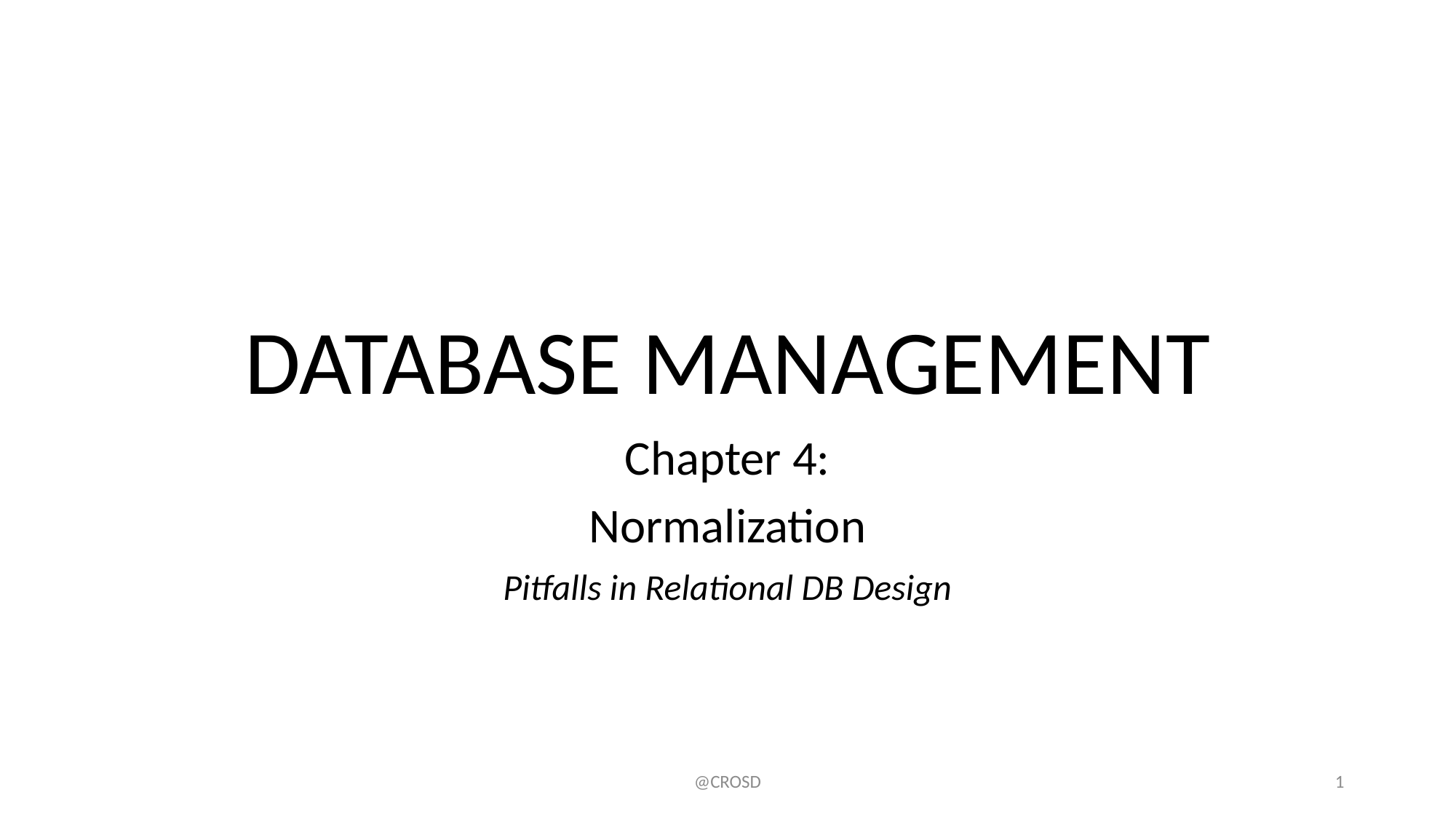

# DATABASE MANAGEMENT
Chapter 4:
Normalization
Pitfalls in Relational DB Design
@CROSD
1